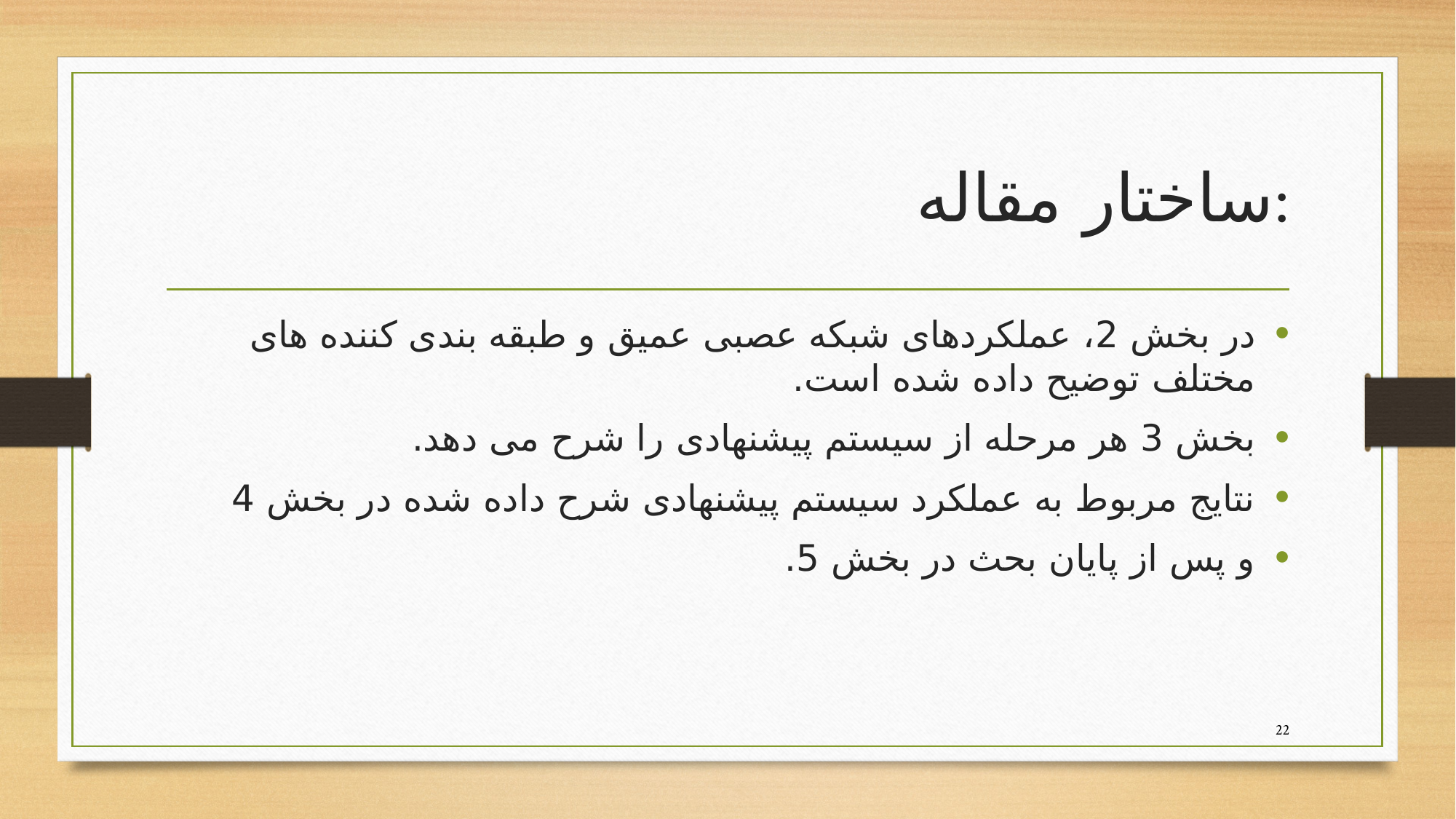

# ساختار مقاله:
در بخش 2، عملکردهای شبکه عصبی عمیق و طبقه بندی کننده های مختلف توضیح داده شده است.
بخش 3 هر مرحله از سیستم پیشنهادی را شرح می دهد.
نتایج مربوط به عملکرد سیستم پیشنهادی شرح داده شده در بخش 4
و پس از پایان بحث در بخش 5.
22